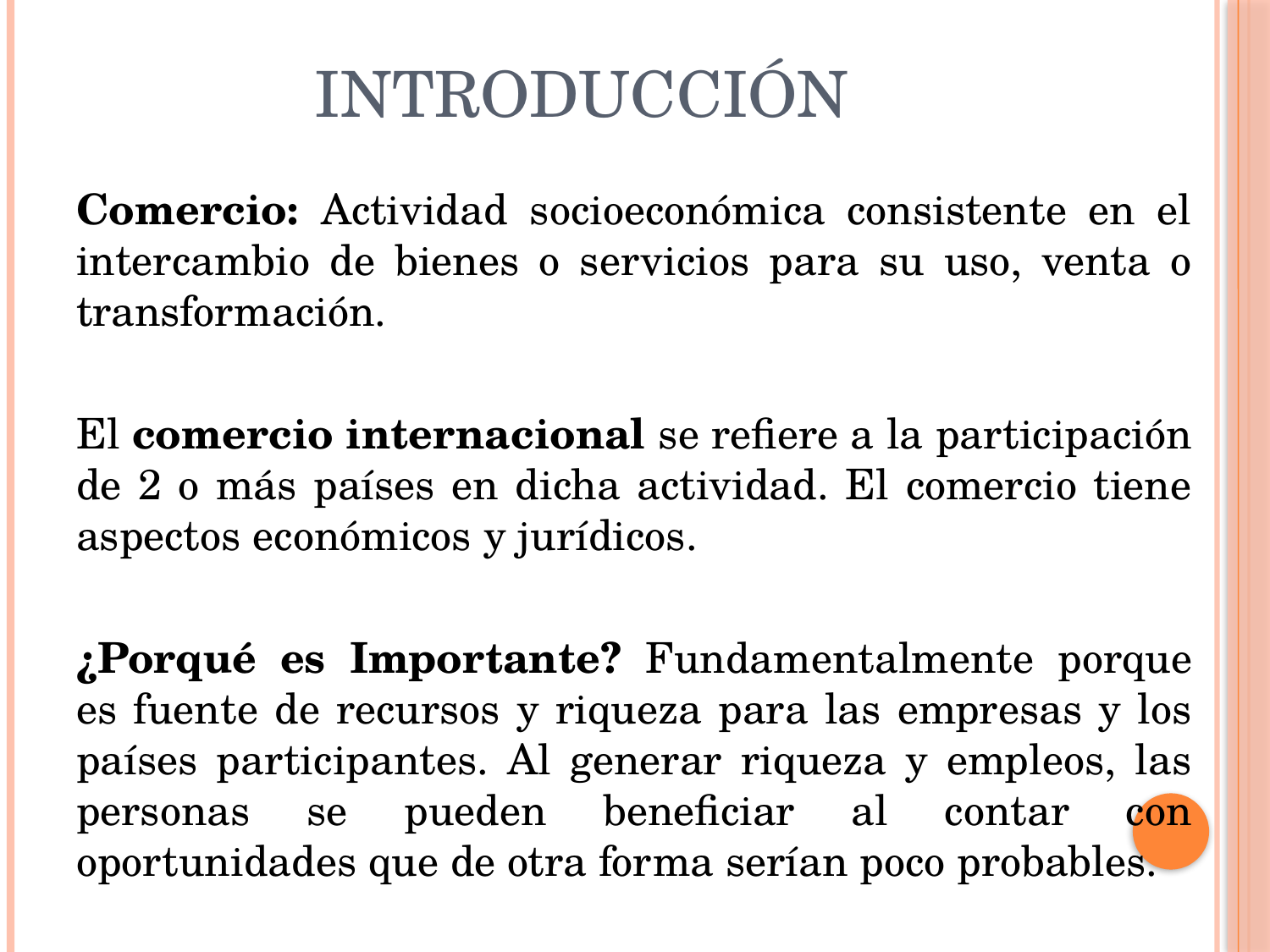

# Introducción
Comercio: Actividad socioeconómica consistente en el intercambio de bienes o servicios para su uso, venta o transformación.

El comercio internacional se refiere a la participación de 2 o más países en dicha actividad. El comercio tiene aspectos económicos y jurídicos.

¿Porqué es Importante? Fundamentalmente porque es fuente de recursos y riqueza para las empresas y los países participantes. Al generar riqueza y empleos, las personas se pueden beneficiar al contar con oportunidades que de otra forma serían poco probables.